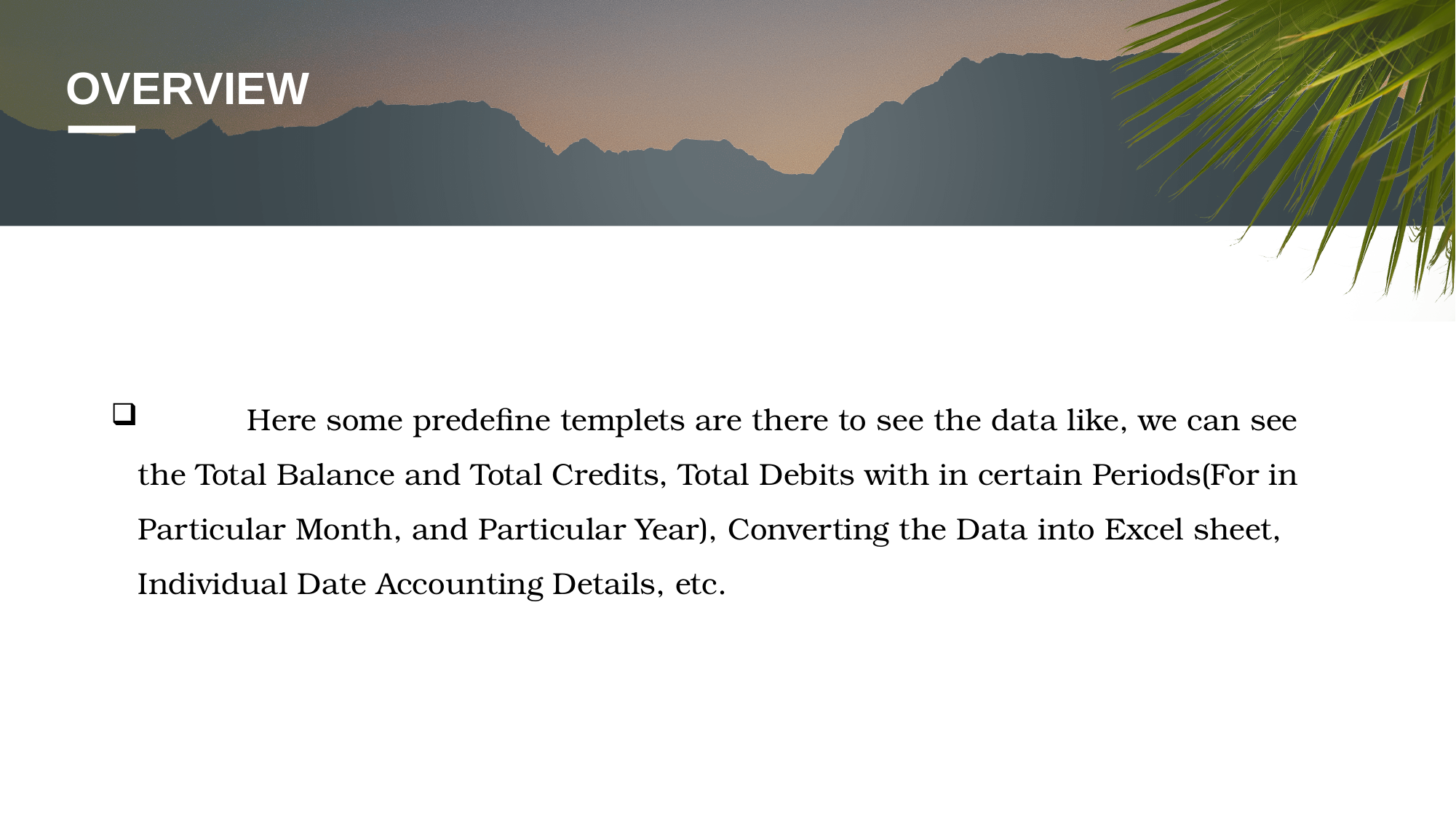

# OVERVIEW
	Here some predefine templets are there to see the data like, we can see the Total Balance and Total Credits, Total Debits with in certain Periods(For in Particular Month, and Particular Year), Converting the Data into Excel sheet, Individual Date Accounting Details, etc.